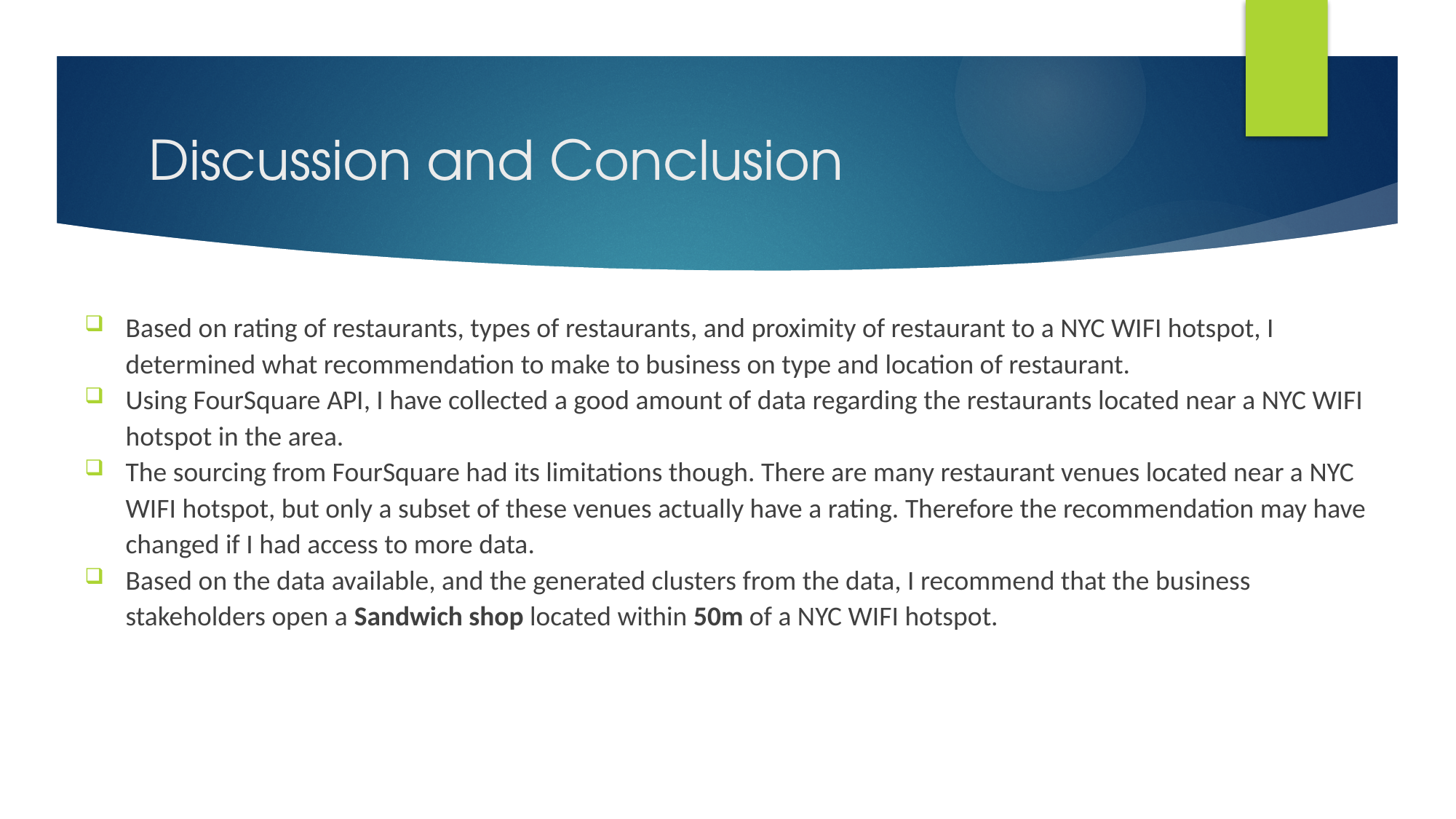

# Discussion and Conclusion
Based on rating of restaurants, types of restaurants, and proximity of restaurant to a NYC WIFI hotspot, I determined what recommendation to make to business on type and location of restaurant.
Using FourSquare API, I have collected a good amount of data regarding the restaurants located near a NYC WIFI hotspot in the area.
The sourcing from FourSquare had its limitations though. There are many restaurant venues located near a NYC WIFI hotspot, but only a subset of these venues actually have a rating. Therefore the recommendation may have changed if I had access to more data.
Based on the data available, and the generated clusters from the data, I recommend that the business stakeholders open a Sandwich shop located within 50m of a NYC WIFI hotspot.